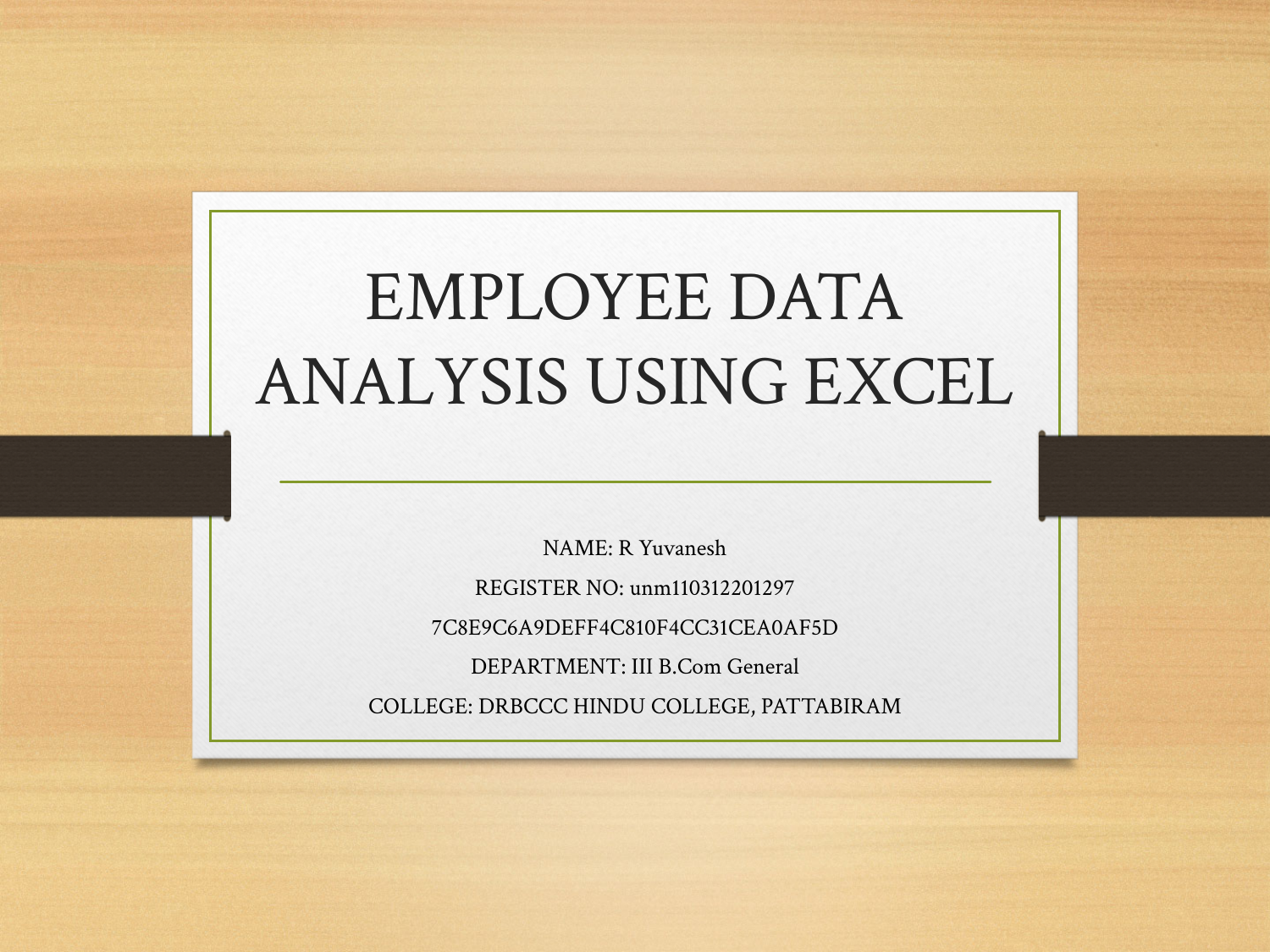

# EMPLOYEE DATA ANALYSIS USING EXCEL
NAME: R Yuvanesh
REGISTER NO: unm110312201297
7C8E9C6A9DEFF4C810F4CC31CEA0AF5D
DEPARTMENT: III B.Com General
COLLEGE: DRBCCC HINDU COLLEGE, PATTABIRAM